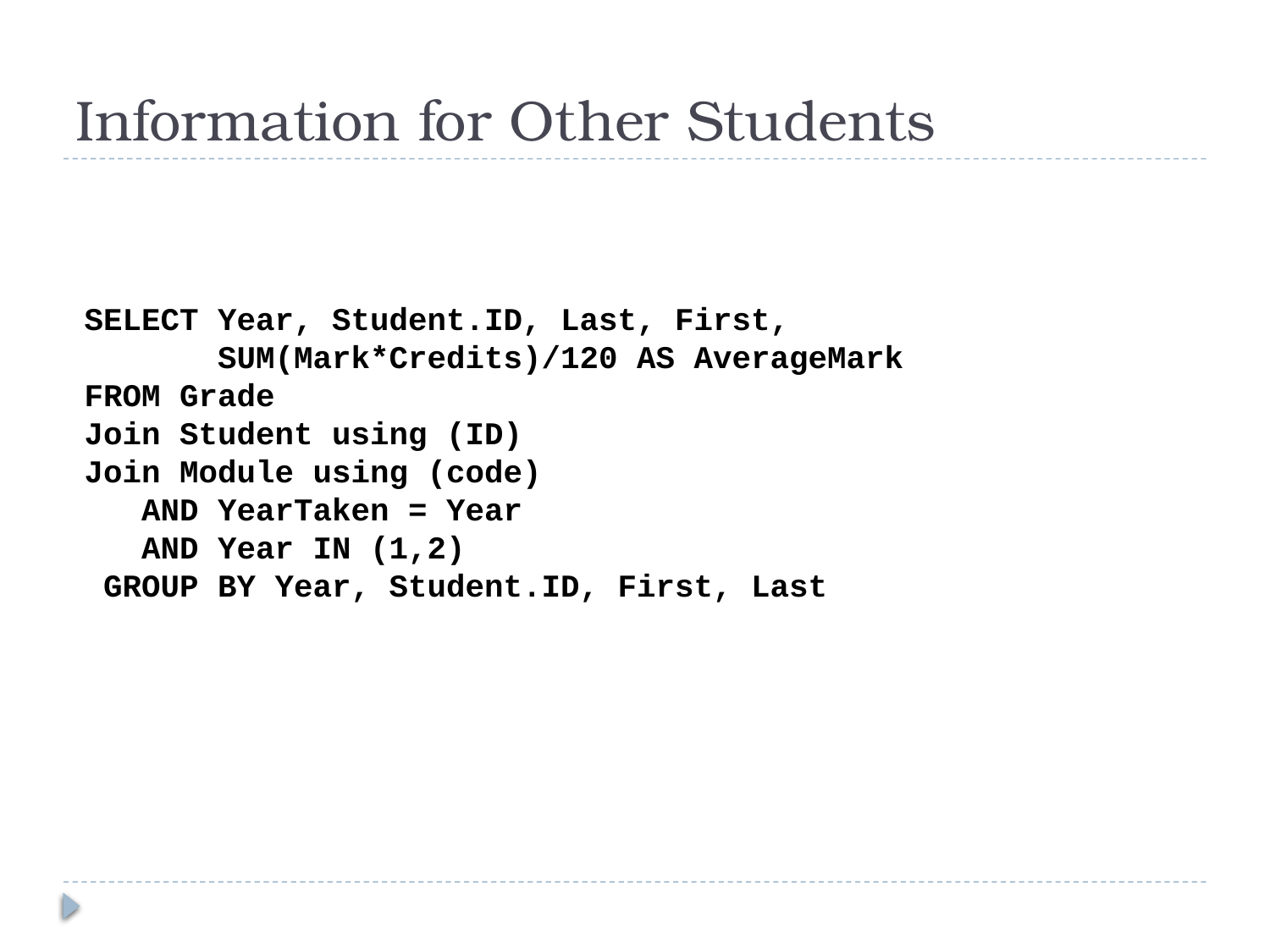

# Information for Other Students
SELECT Year, Student.ID, Last, First,
       SUM(Mark*Credits)/120 AS AverageMark
FROM Grade
Join Student using (ID)
Join Module using (code)
   AND YearTaken = Year
   AND Year IN (1,2)
 GROUP BY Year, Student.ID, First, Last